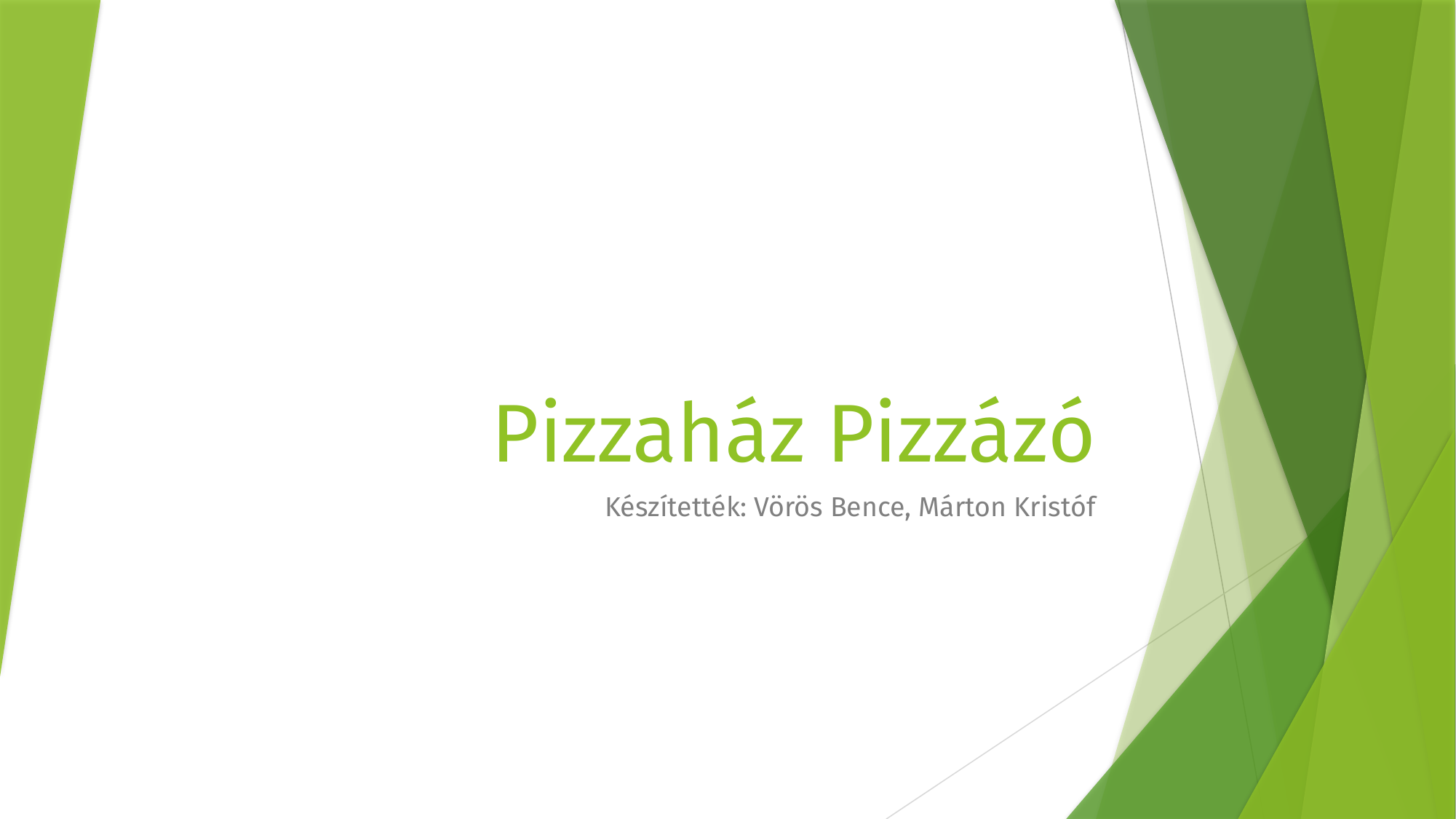

# Pizzaház Pizzázó
Készítették: Vörös Bence, Márton Kristóf